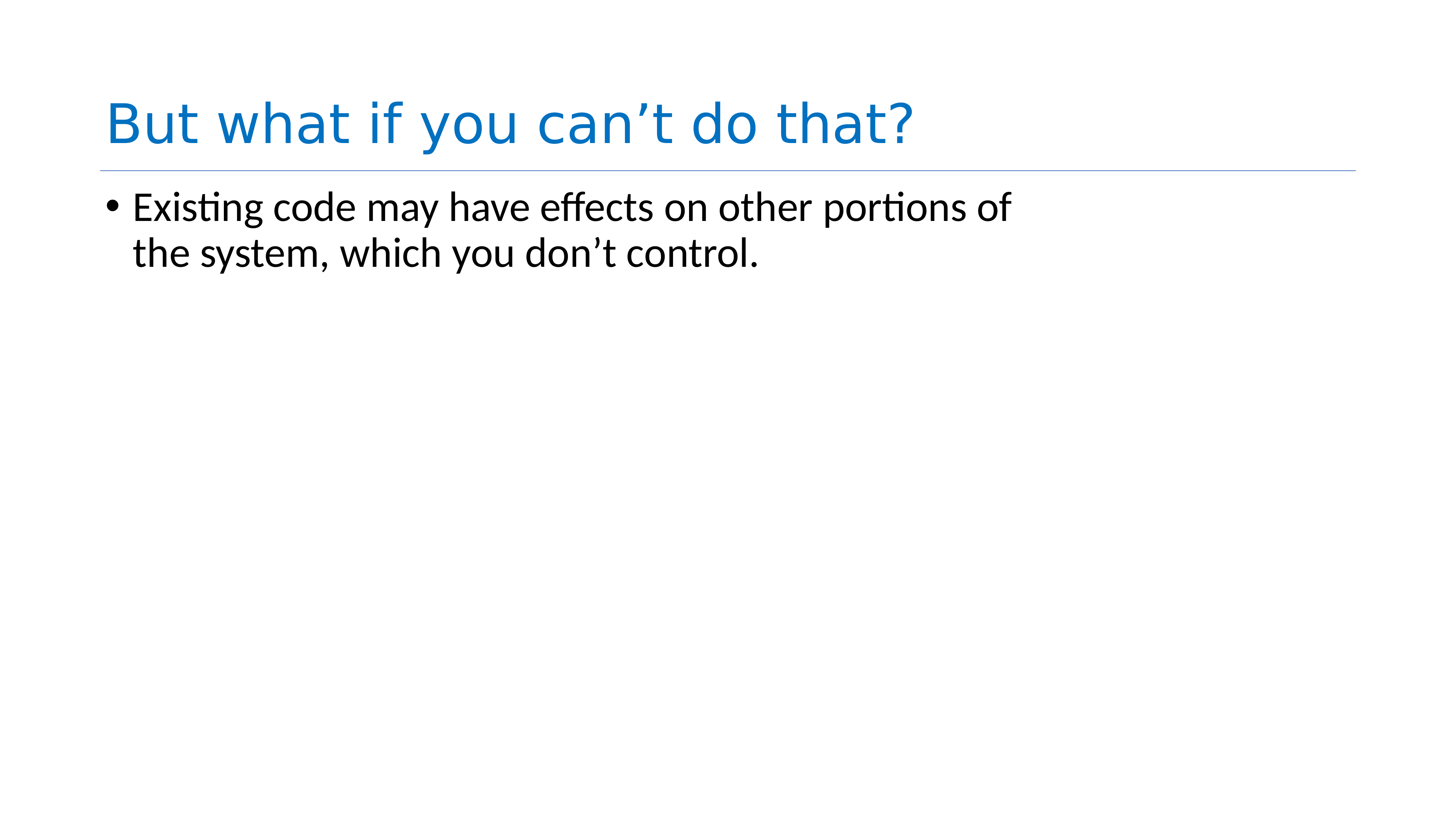

# But what if you can’t do that?
Existing code may have effects on other portions of the system, which you don’t control.